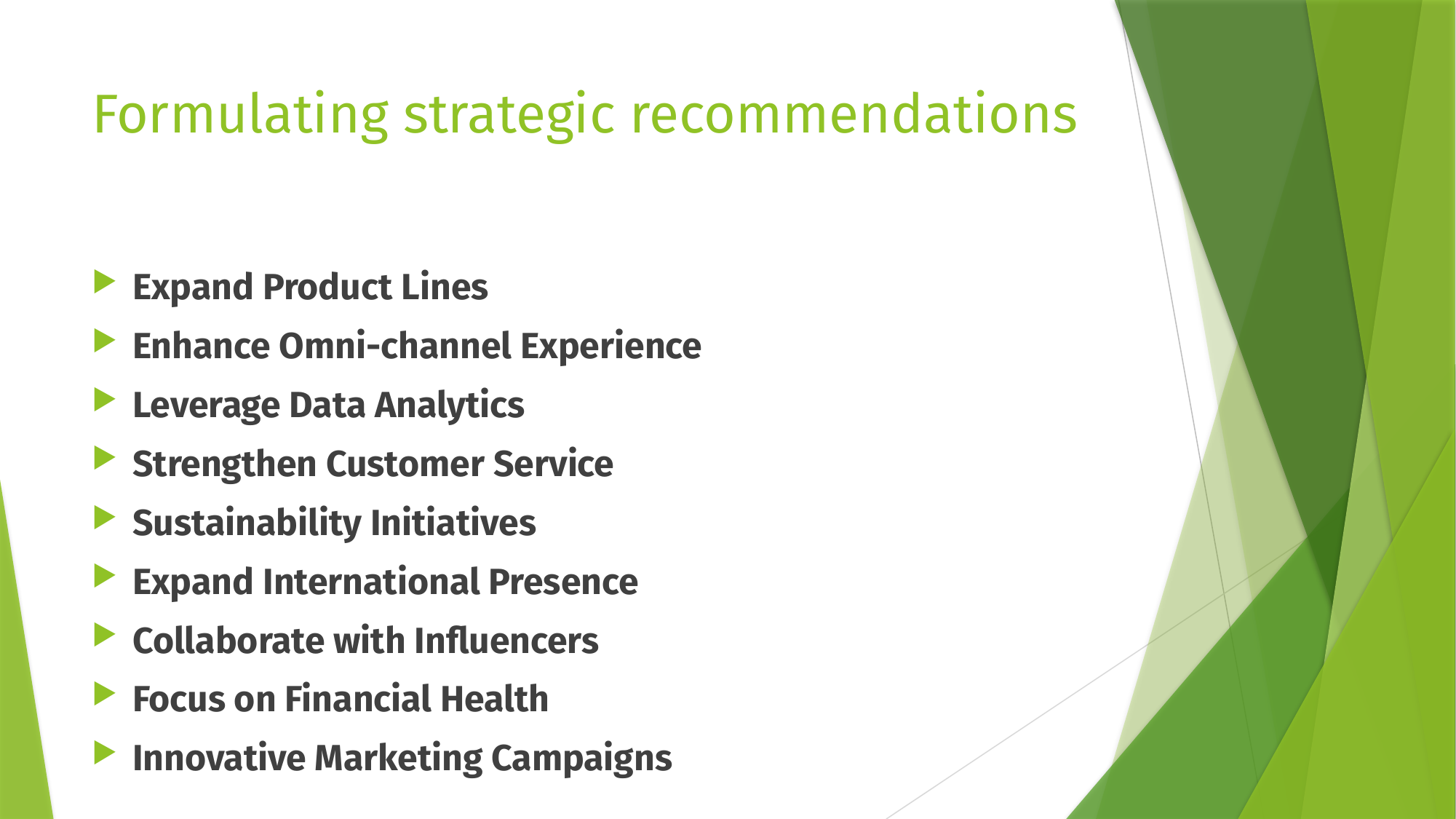

# Formulating strategic recommendations
Expand Product Lines
Enhance Omni-channel Experience
Leverage Data Analytics
Strengthen Customer Service
Sustainability Initiatives
Expand International Presence
Collaborate with Influencers
Focus on Financial Health
Innovative Marketing Campaigns